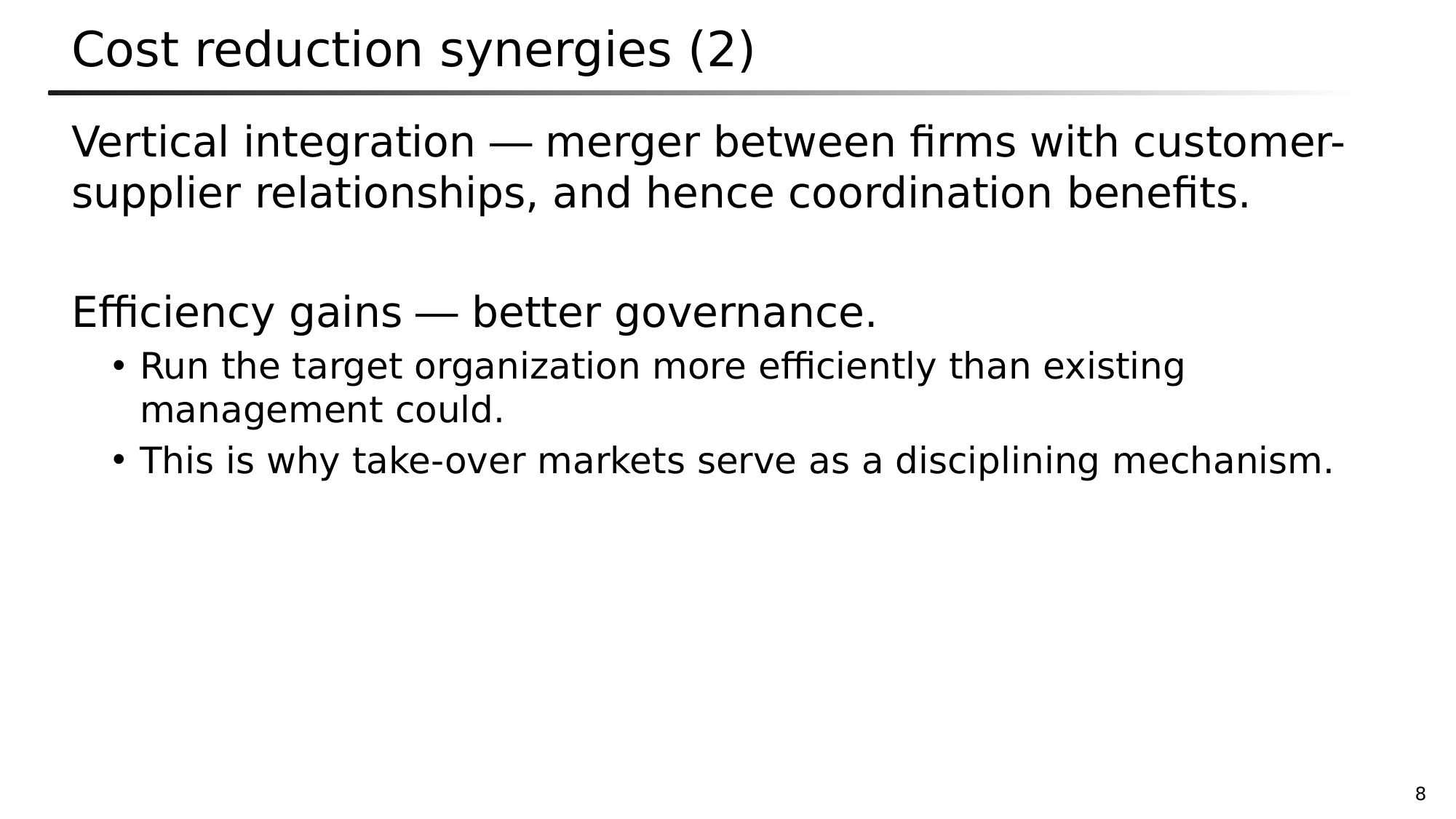

# Cost reduction synergies (2)
Vertical integration ― merger between firms with customer-supplier relationships, and hence coordination benefits.

Efficiency gains ― better governance.
Run the target organization more efficiently than existing management could.
This is why take-over markets serve as a disciplining mechanism.